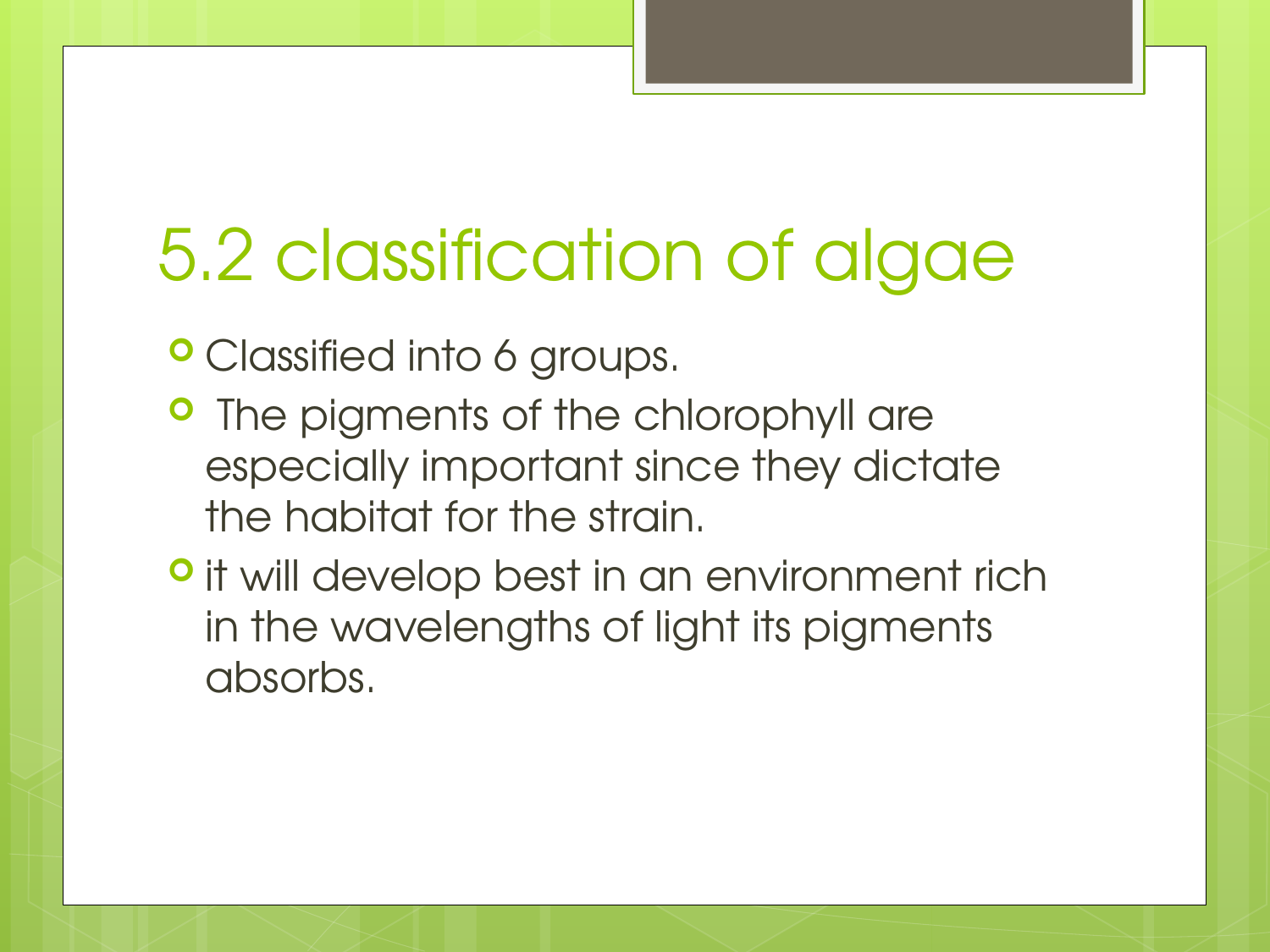

# 5.2 classification of algae
Classified into 6 groups.
 The pigments of the chlorophyll are especially important since they dictate the habitat for the strain.
it will develop best in an environment rich in the wavelengths of light its pigments absorbs.